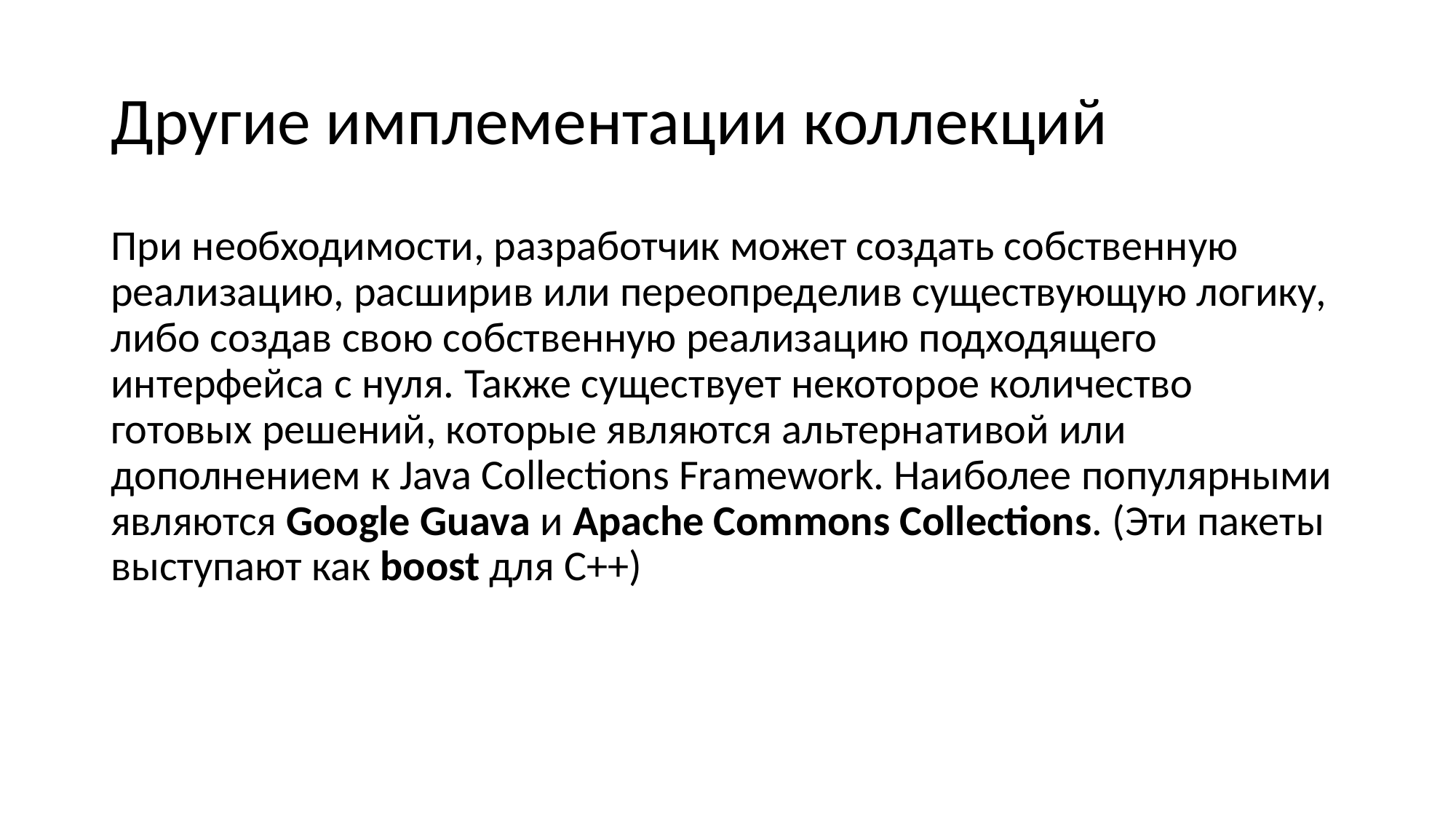

# Другие имплементации коллекций
При необходимости, разработчик может создать собственную реализацию, расширив или переопределив существующую логику, либо создав свою собственную реализацию подходящего интерфейса с нуля. Также существует некоторое количество готовых решений, которые являются альтернативой или дополнением к Java Collections Framework. Наиболее популярными являются Google Guava и Apache Commons Collections. (Эти пакеты выступают как boost для С++)